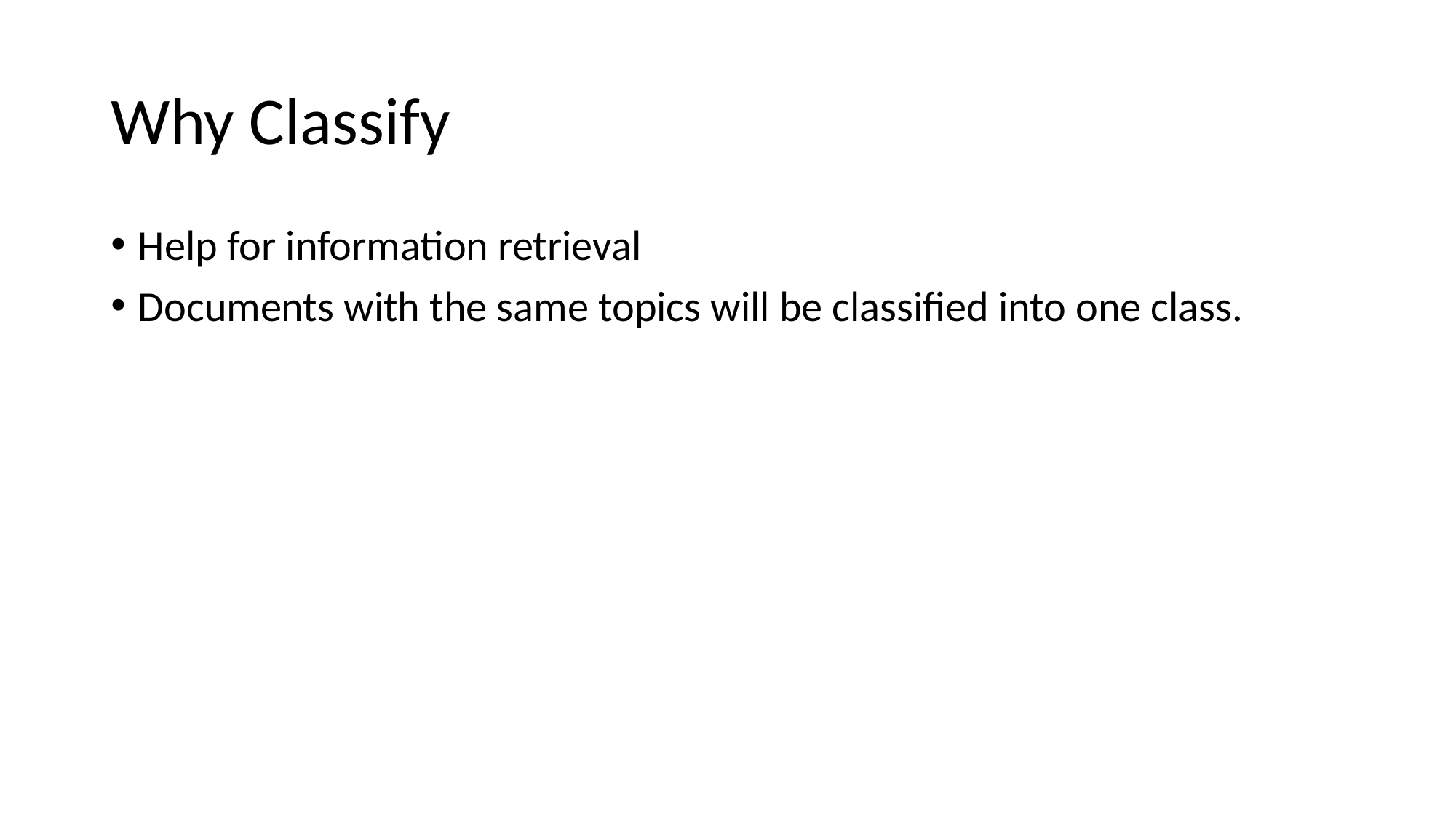

# Why Classify
Help for information retrieval
Documents with the same topics will be classified into one class.